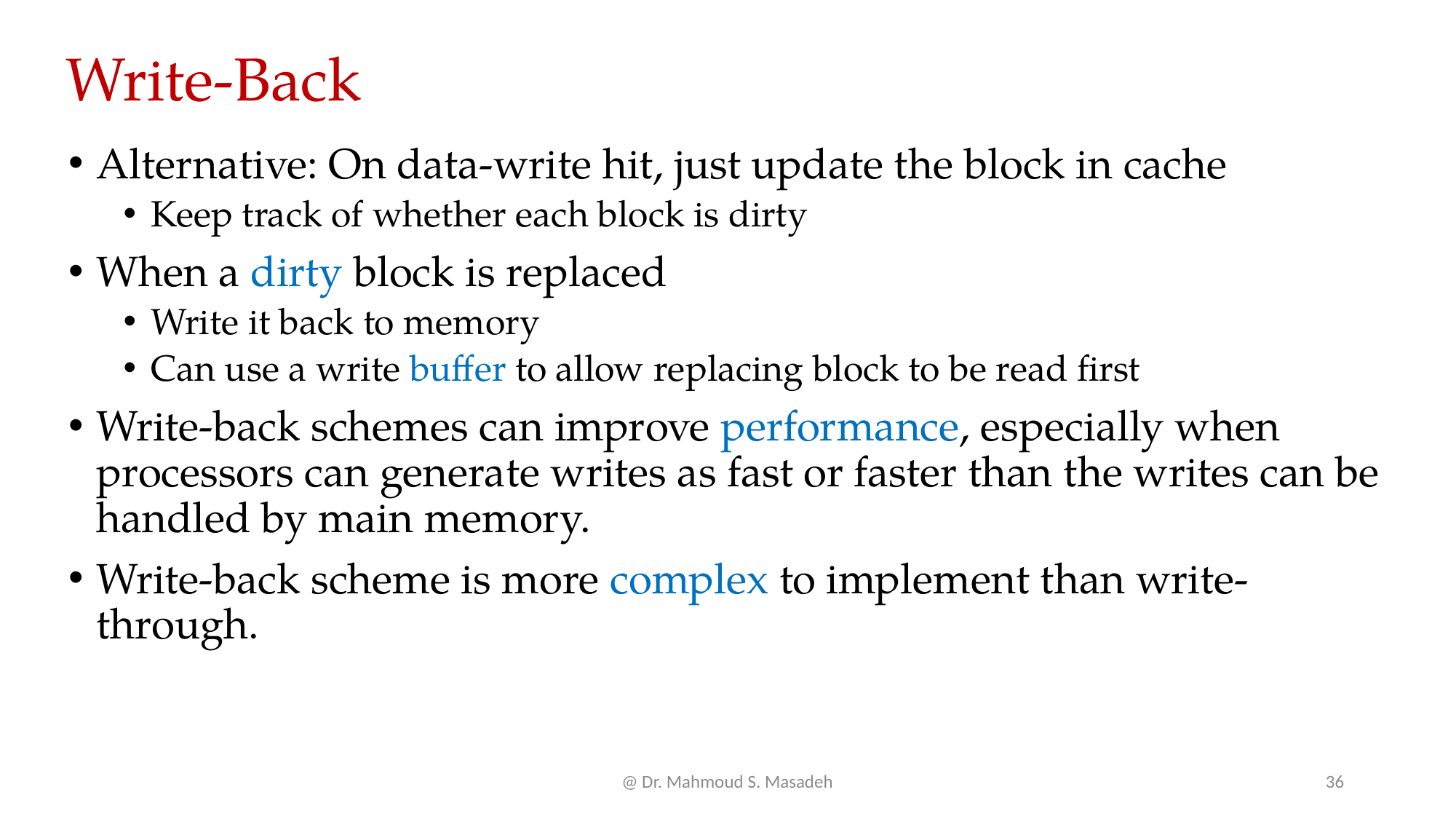

# Write-Back
Alternative: On data-write hit, just update the block in cache
Keep track of whether each block is dirty
When a dirty block is replaced
Write it back to memory
Can use a write buffer to allow replacing block to be read first
Write-back schemes can improve performance, especially when processors can generate writes as fast or faster than the writes can be handled by main memory.
Write-back scheme is more complex to implement than write-through.
@ Dr. Mahmoud S. Masadeh
36